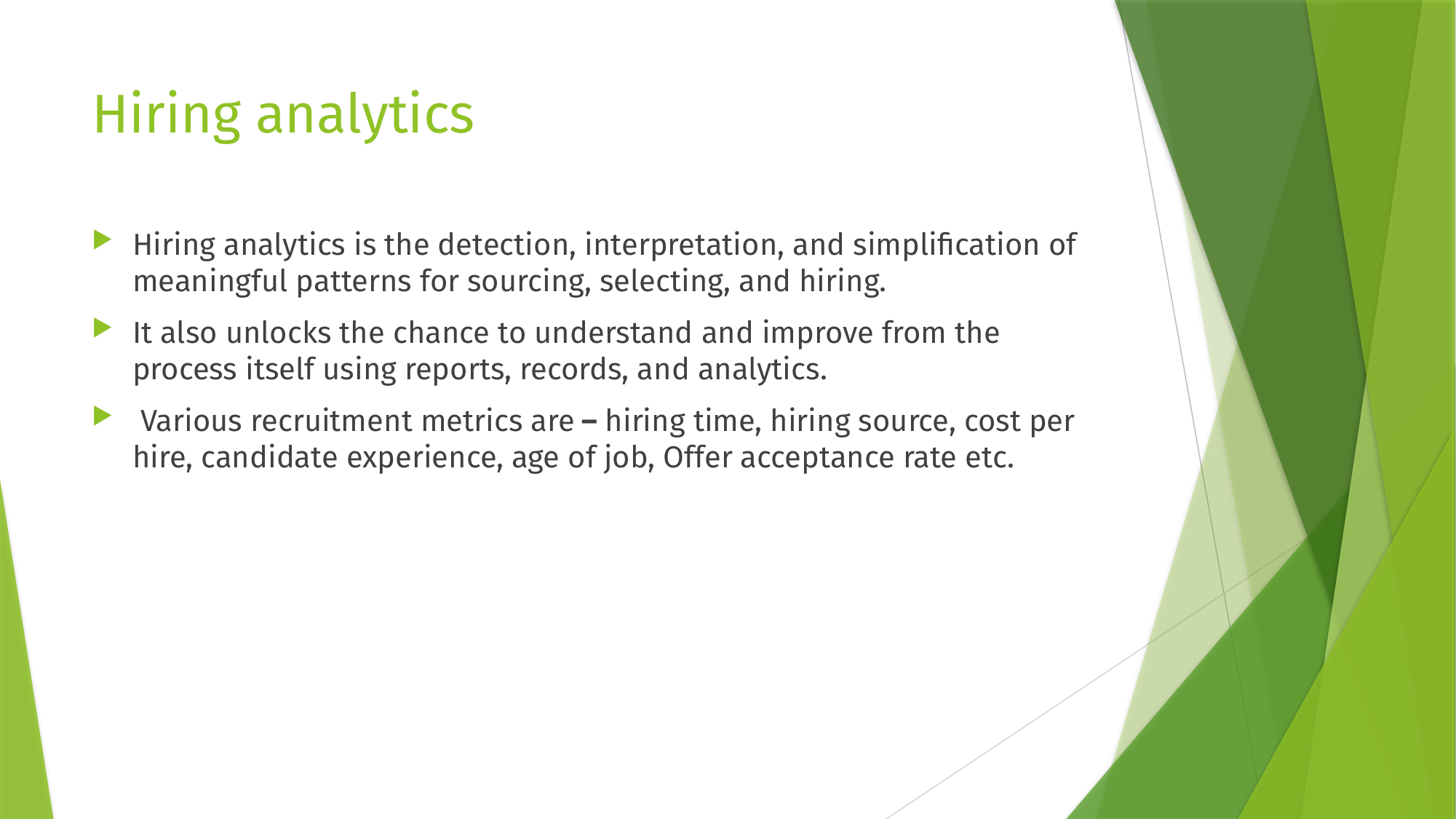

# Hiring analytics
Hiring analytics is the detection, interpretation, and simplification of meaningful patterns for sourcing, selecting, and hiring.
It also unlocks the chance to understand and improve from the process itself using reports, records, and analytics.
 Various recruitment metrics are – hiring time, hiring source, cost per hire, candidate experience, age of job, Offer acceptance rate etc.